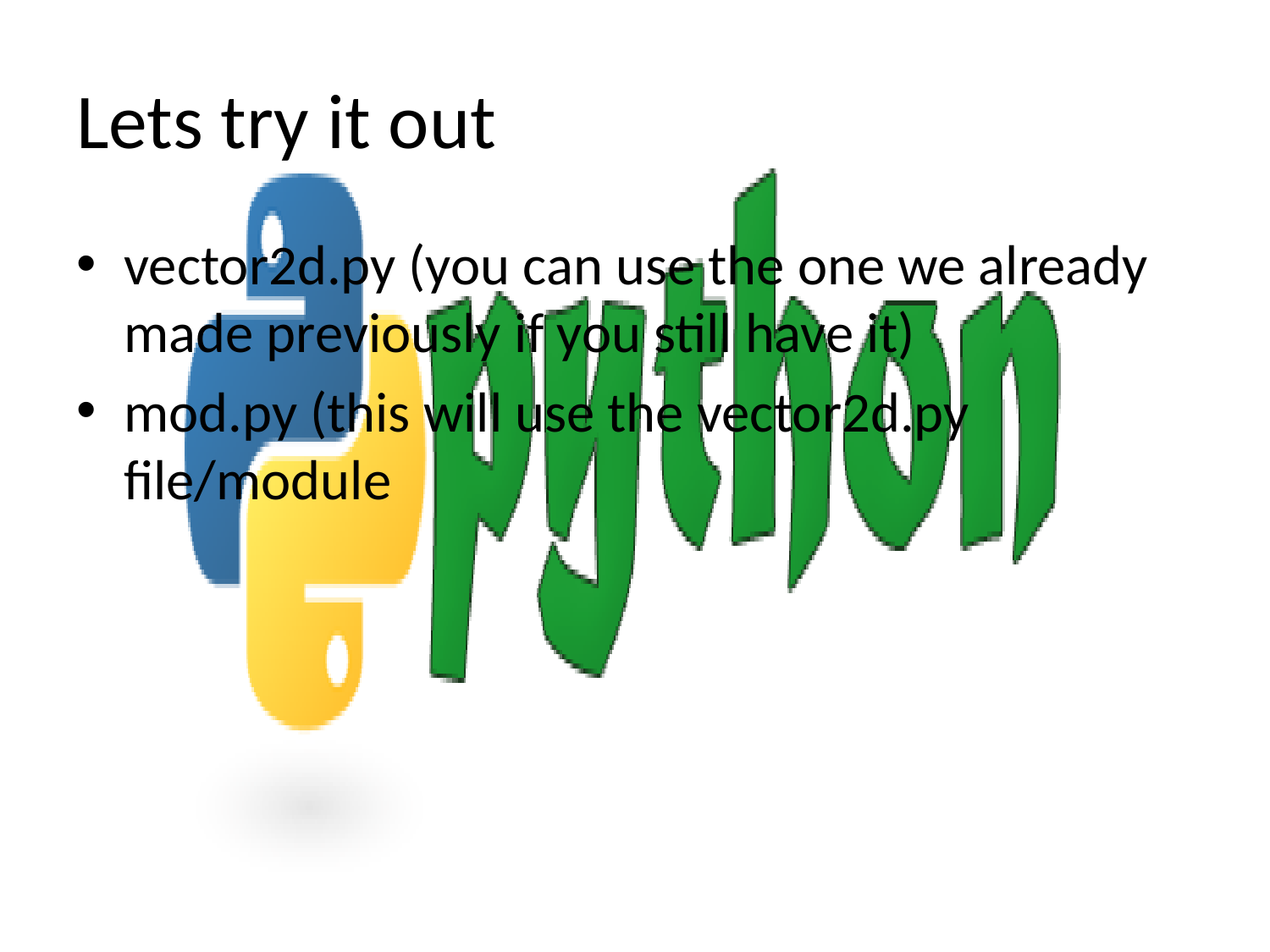

# Lets try it out
vector2d.py (you can use the one we already made previously if you still have it)
mod.py (this will use the vector2d.py file/module